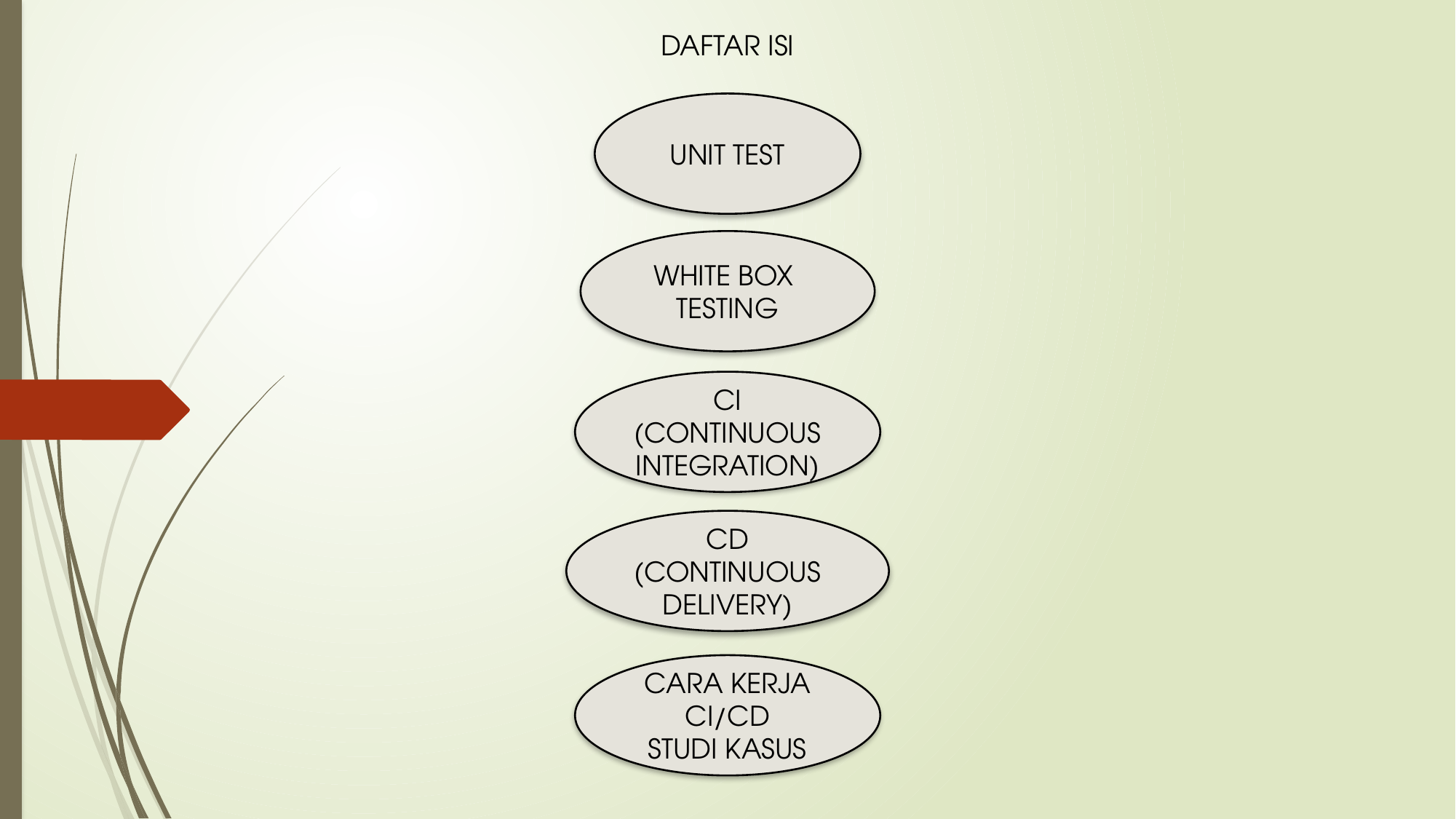

DAFTAR ISI
UNIT TEST
WHITE BOX
TESTING
CI
(CONTINUOUS INTEGRATION)
CD
(CONTINUOUS DELIVERY)
CARA KERJA CI/CD
STUDI KASUS